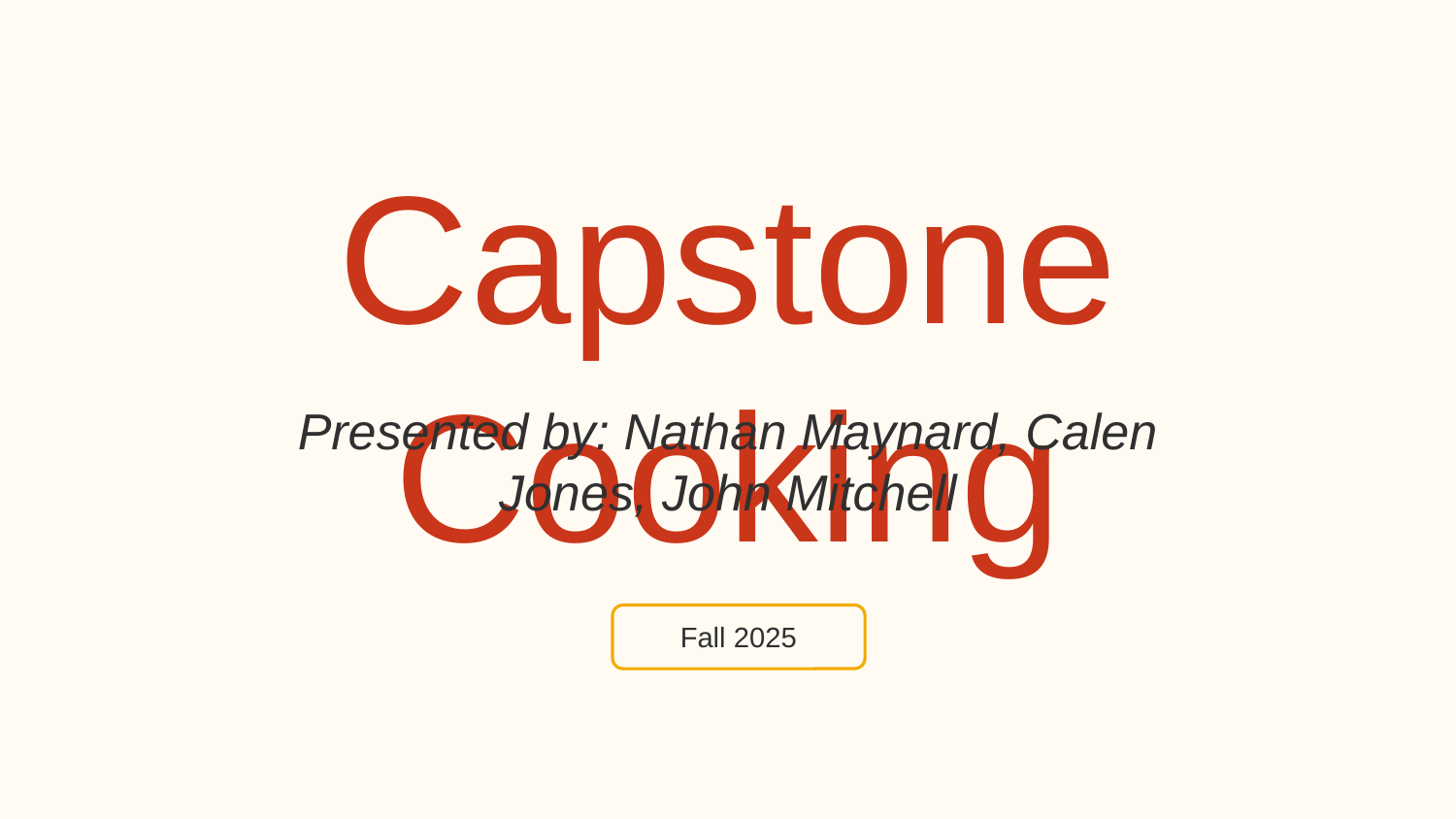

# Capstone Cooking
Presented by: Nathan Maynard, Calen Jones, John Mitchell
Fall 2025